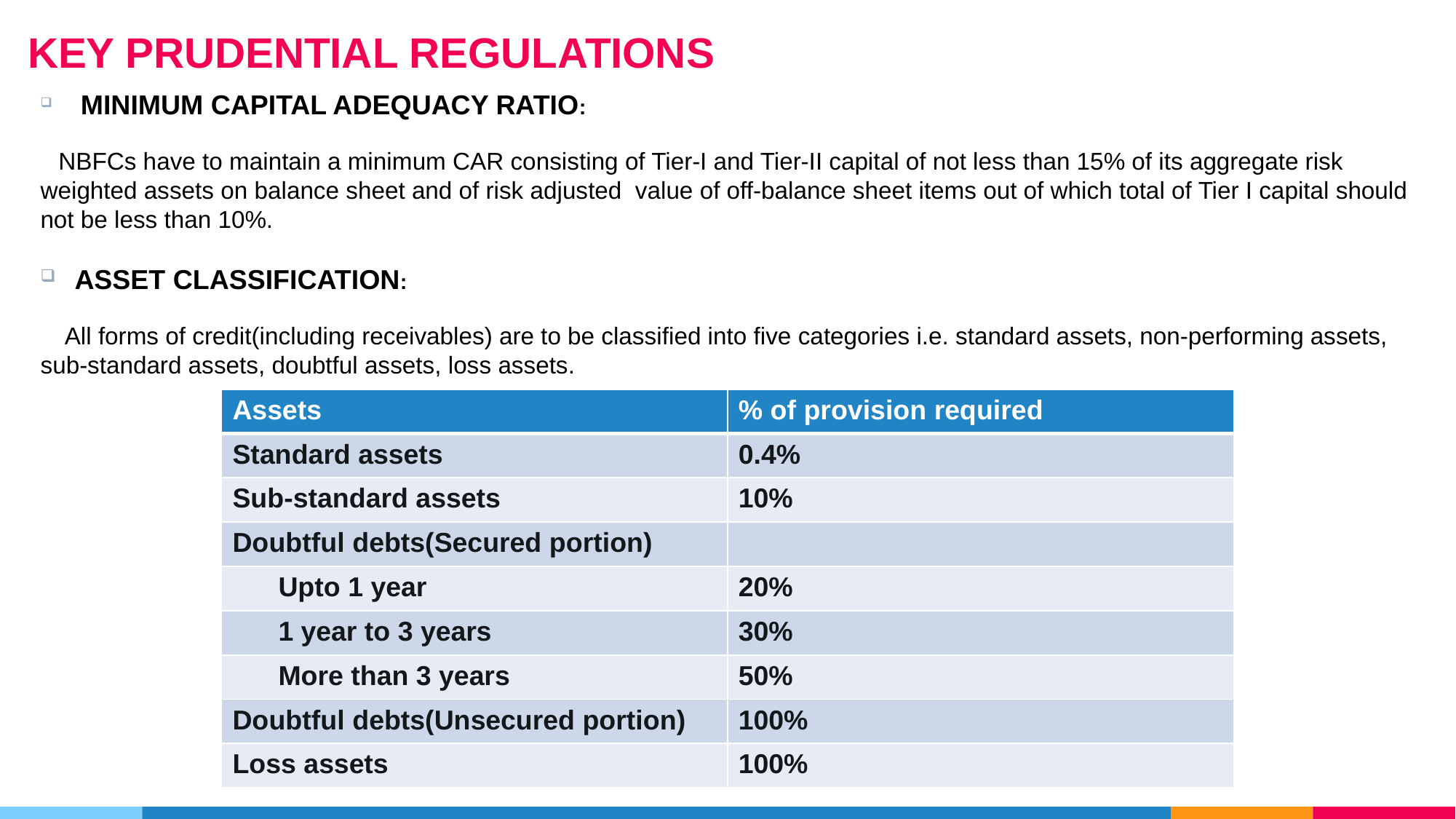

KEY PRUDENTIAL REGULATIONS
 MINIMUM CAPITAL ADEQUACY RATIO:

   NBFCs have to maintain a minimum CAR consisting of Tier-I and Tier-II capital of not less than 15% of its aggregate risk weighted assets on balance sheet and of risk adjusted  value of off-balance sheet items out of which total of Tier I capital should not be less than 10%.

ASSET CLASSIFICATION:

    All forms of credit(including receivables) are to be classified into five categories i.e. standard assets, non-performing assets, sub-standard assets, doubtful assets, loss assets.

| Assets | % of provision required |
| --- | --- |
| Standard assets | 0.4% |
| Sub-standard assets | 10% |
| Doubtful debts(Secured portion) |  |
| Upto 1 year | 20% |
| 1 year to 3 years | 30% |
| More than 3 years | 50% |
| Doubtful debts(Unsecured portion) | 100% |
| Loss assets | 100% |